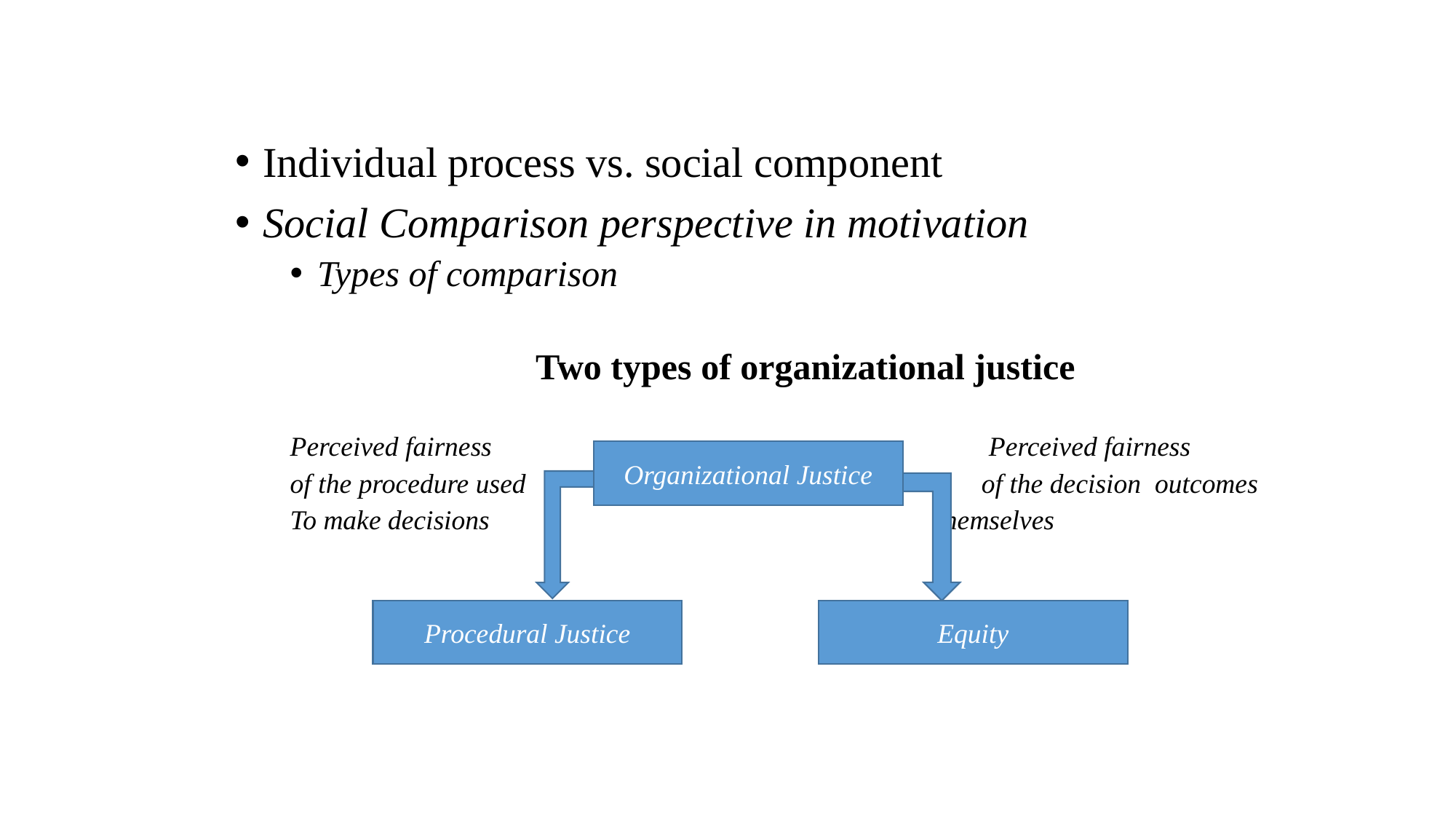

Individual process vs. social component
Social Comparison perspective in motivation
Types of comparison

			Two types of organizational justice

Perceived fairness                                                                        Perceived fairness
of the procedure used                                                                  of the decision  outcomes
To make decisions	                                                          themselves
Organizational Justice

Procedural Justice
Equity